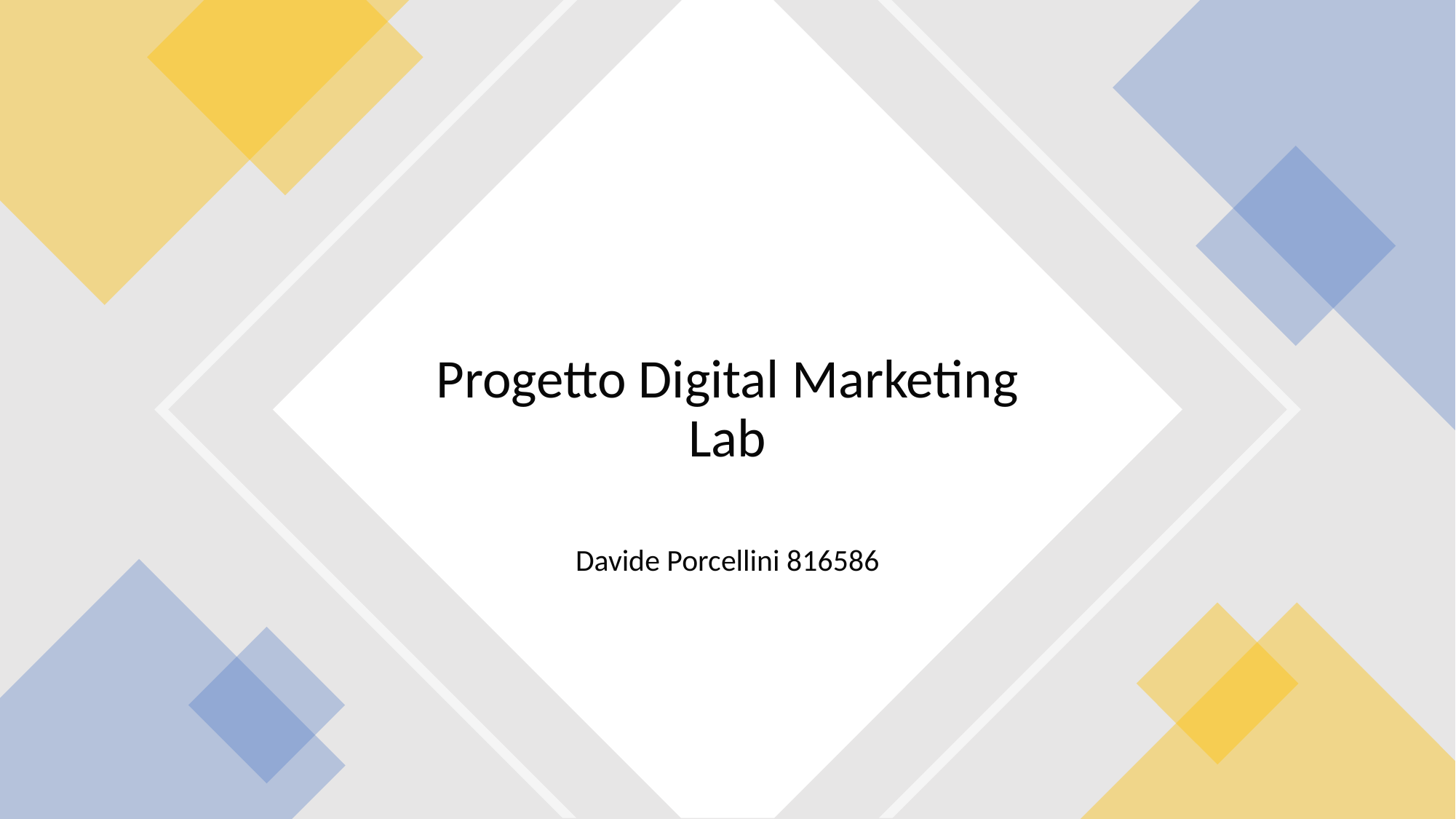

# Progetto Digital Marketing Lab
Davide Porcellini 816586